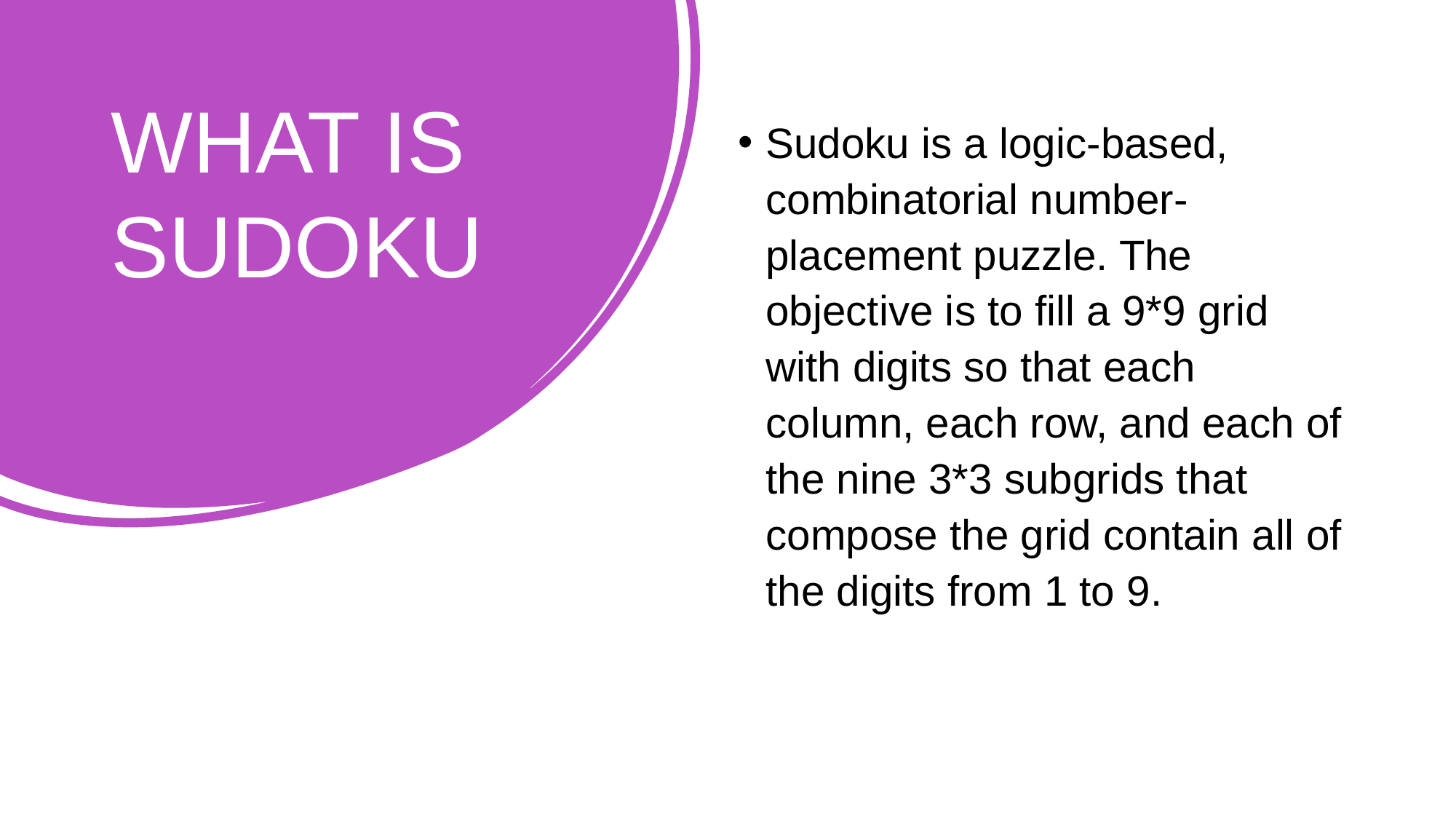

# WHAT IS SUDOKU
Sudoku is a logic-based, combinatorial number-placement puzzle. The objective is to fill a 9*9 grid with digits so that each column, each row, and each of the nine 3*3 subgrids that compose the grid contain all of the digits from 1 to 9.